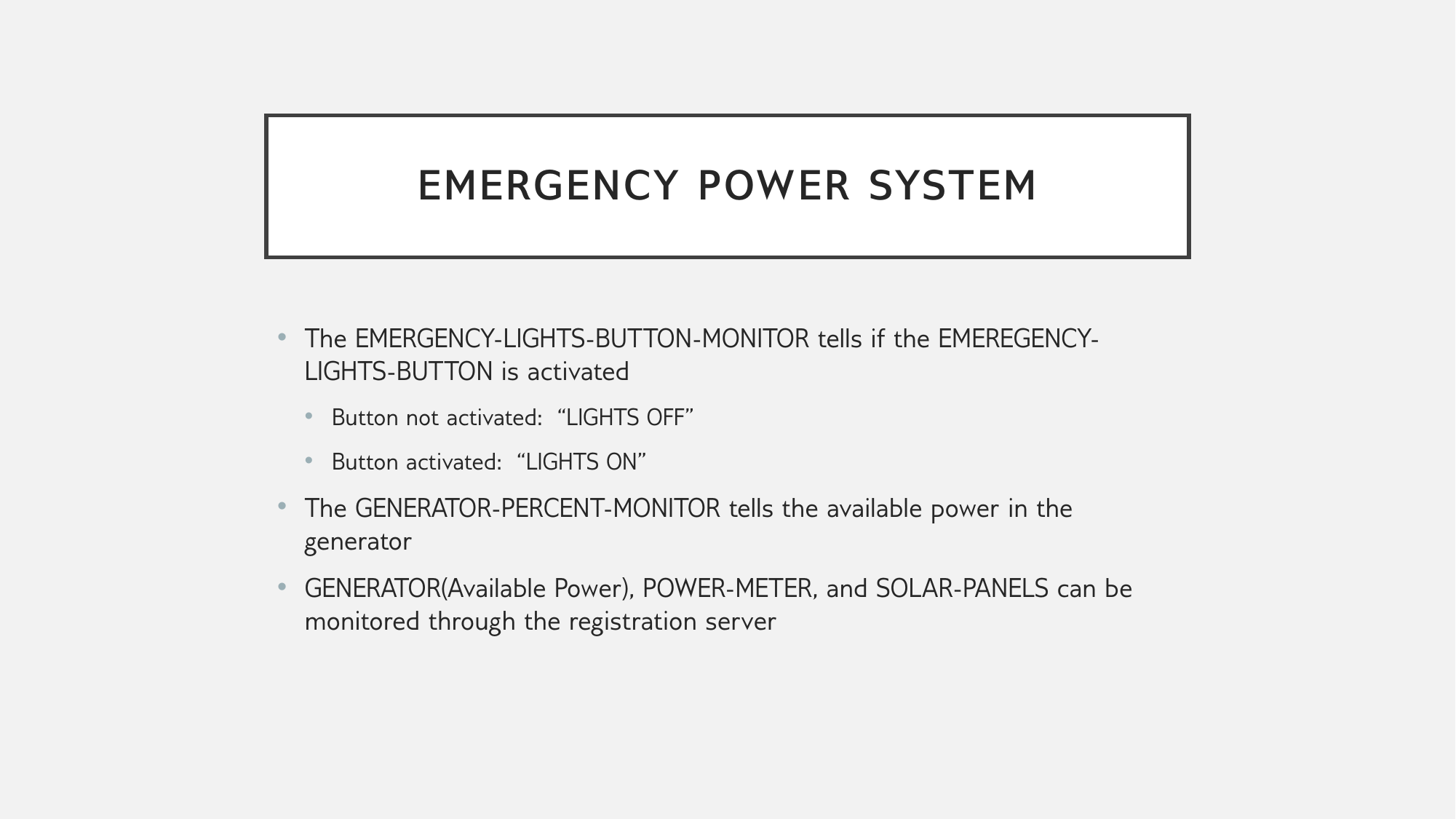

# Emergency power system
The EMERGENCY-LIGHTS-BUTTON-MONITOR tells if the EMEREGENCY-LIGHTS-BUTTON is activated
Button not activated:  “LIGHTS OFF”
Button activated:  “LIGHTS ON”
The GENERATOR-PERCENT-MONITOR tells the available power in the generator
GENERATOR(Available Power), POWER-METER, and SOLAR-PANELS can be monitored through the registration server